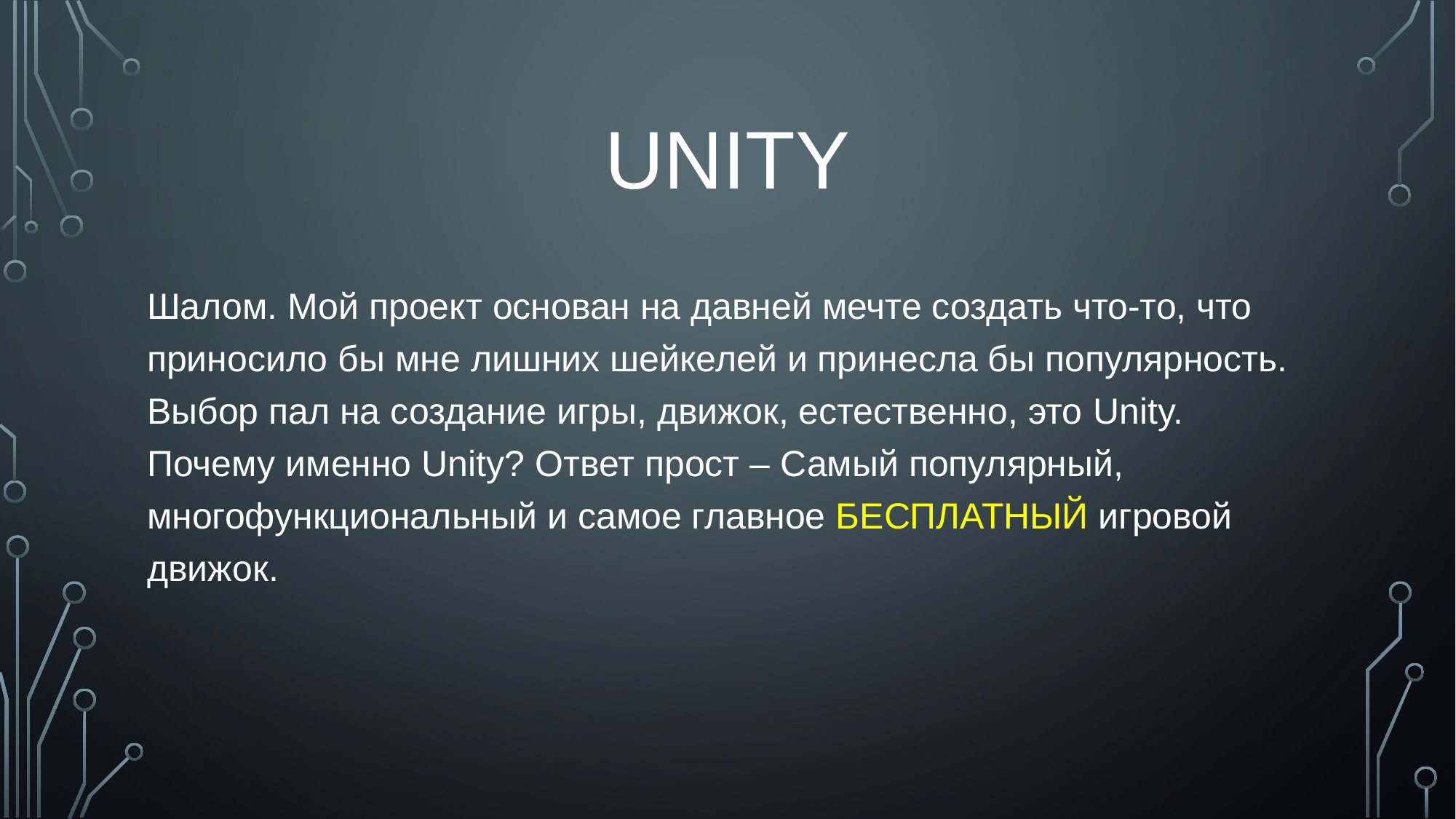

# UNITY
Шалом. Мой проект основан на давней мечте создать что-то, что приносило бы мне лишних шейкелей и принесла бы популярность. Выбор пал на создание игры, движок, естественно, это Unity. Почему именно Unity? Ответ прост – Самый популярный, многофункциональный и самое главное БЕСПЛАТНЫЙ игровой движок.